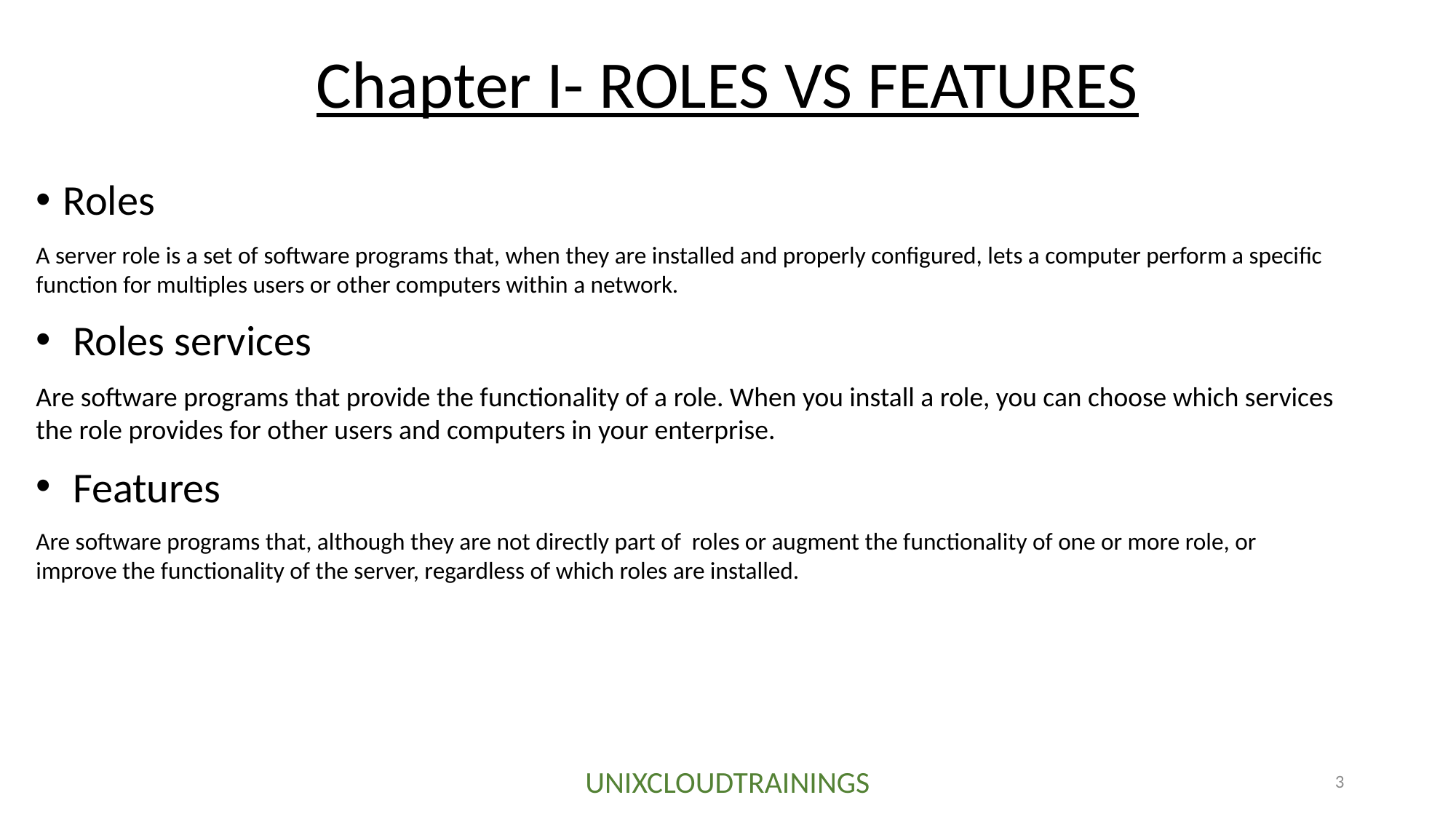

# Chapter I- ROLES VS FEATURES
Roles
A server role is a set of software programs that, when they are installed and properly configured, lets a computer perform a specific function for multiples users or other computers within a network.
 Roles services
Are software programs that provide the functionality of a role. When you install a role, you can choose which services the role provides for other users and computers in your enterprise.
 Features
Are software programs that, although they are not directly part of  roles or augment the functionality of one or more role, or improve the functionality of the server, regardless of which roles are installed.
UNIXCLOUDTRAININGS
3